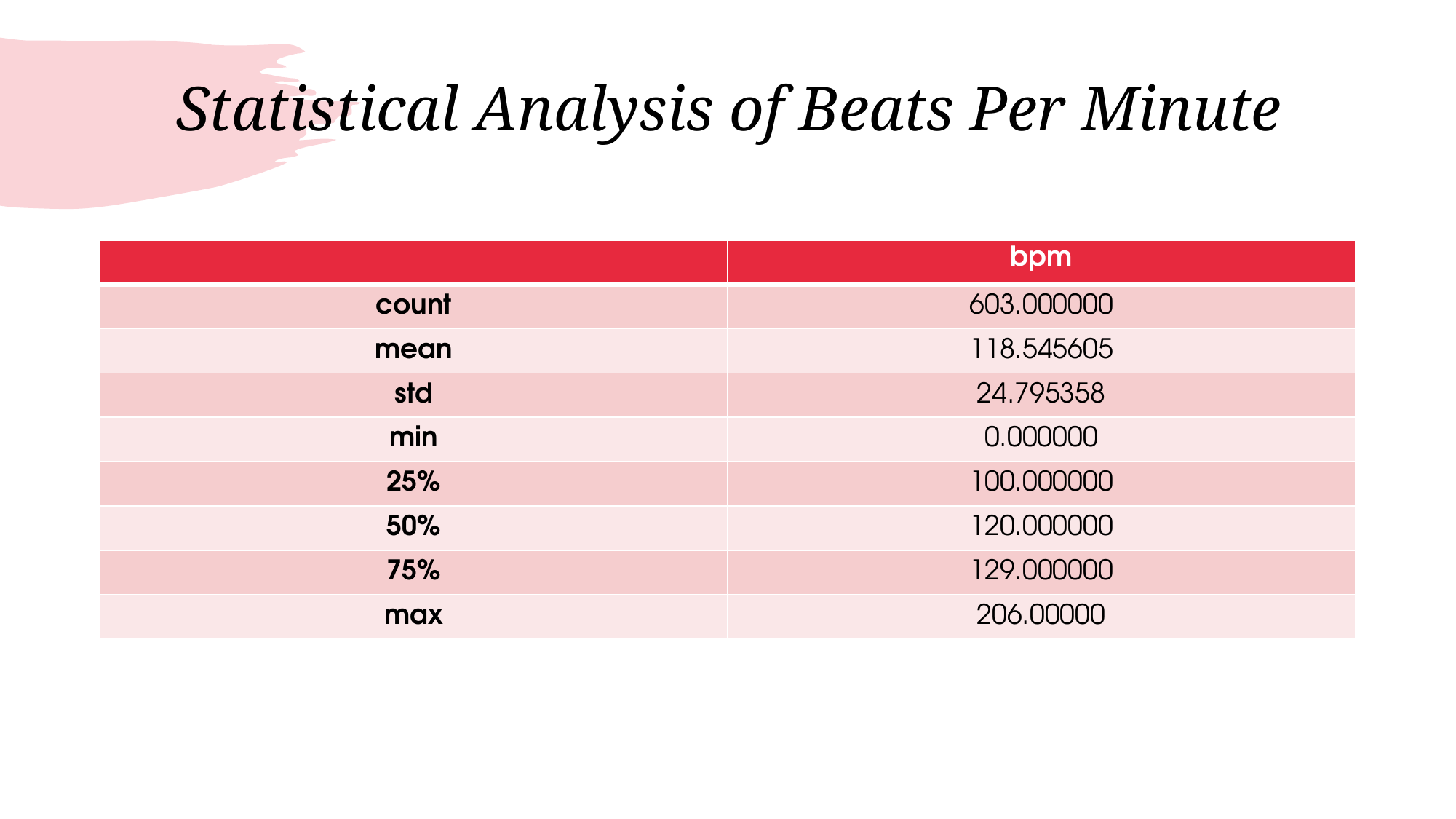

# Statistical Analysis of Beats Per Minutebpm
|  | bpm |
| --- | --- |
| count | 603.000000 |
| mean | 118.545605 |
| std | 24.795358 |
| min | 0.000000 |
| 25% | 100.000000 |
| 50% | 120.000000 |
| 75% | 129.000000 |
| max | 206.00000 |